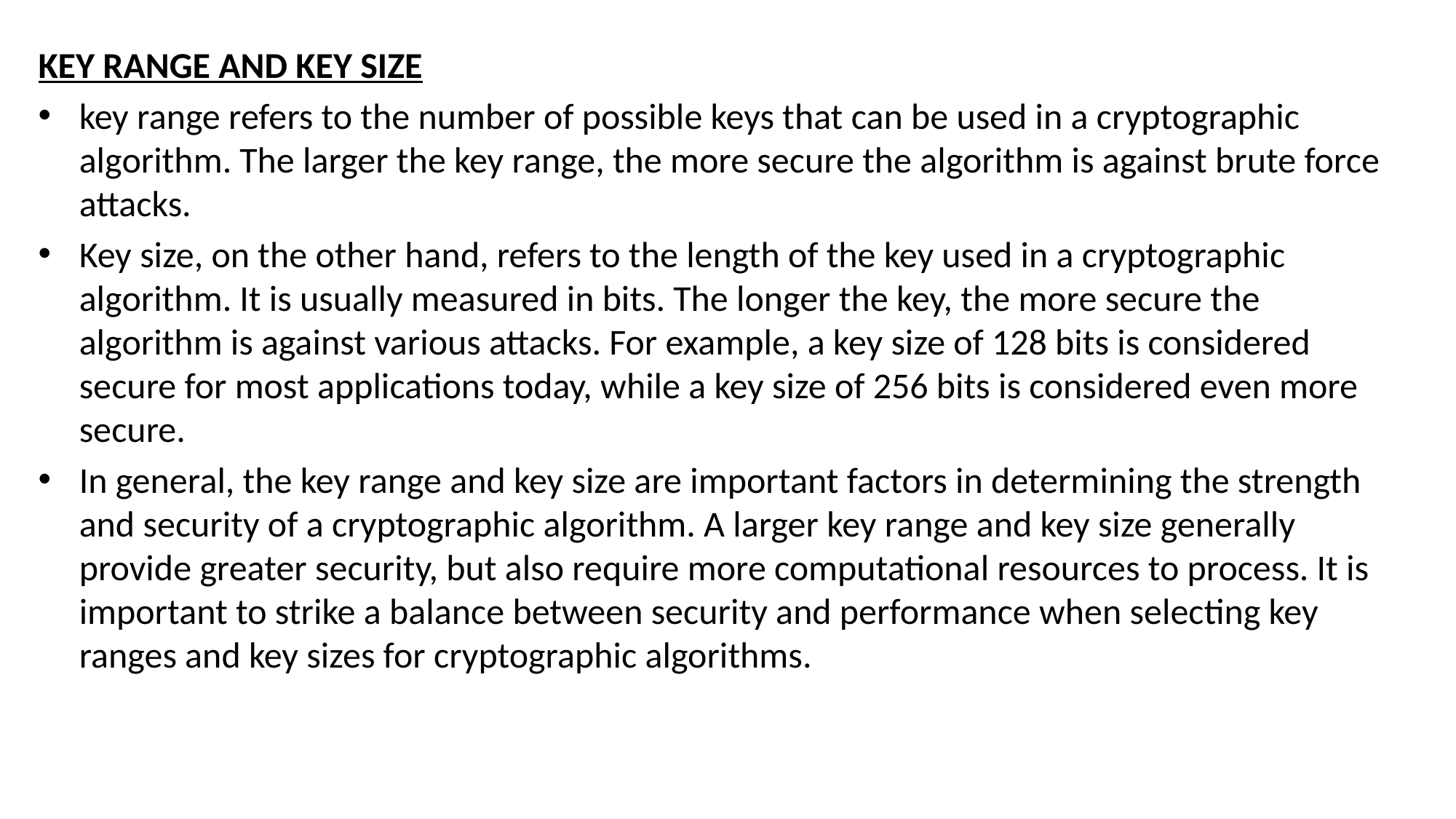

KEY RANGE AND KEY SIZE
key range refers to the number of possible keys that can be used in a cryptographic algorithm. The larger the key range, the more secure the algorithm is against brute force attacks.
Key size, on the other hand, refers to the length of the key used in a cryptographic algorithm. It is usually measured in bits. The longer the key, the more secure the algorithm is against various attacks. For example, a key size of 128 bits is considered secure for most applications today, while a key size of 256 bits is considered even more secure.
In general, the key range and key size are important factors in determining the strength and security of a cryptographic algorithm. A larger key range and key size generally provide greater security, but also require more computational resources to process. It is important to strike a balance between security and performance when selecting key ranges and key sizes for cryptographic algorithms.